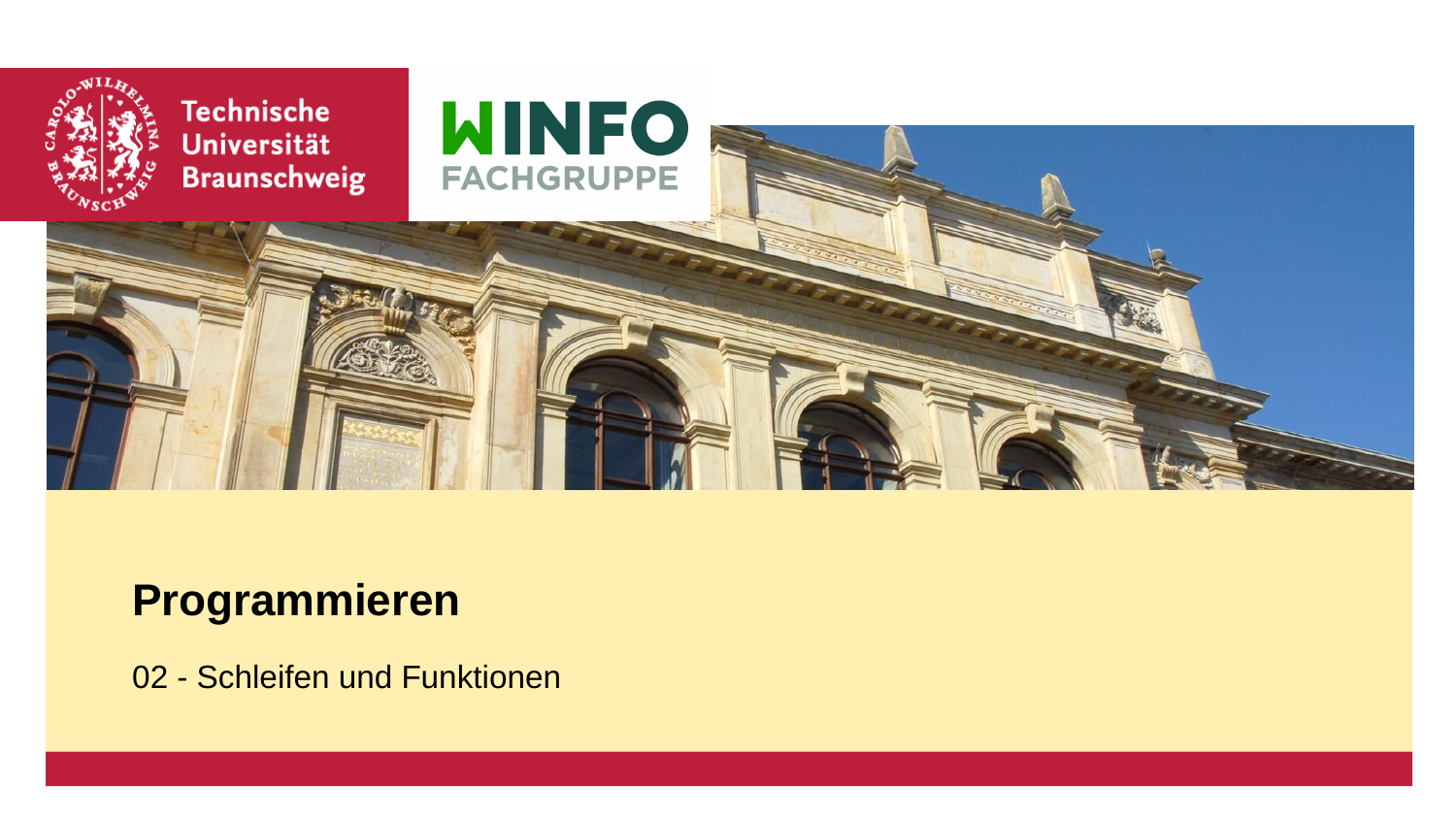

# Programmieren
02 - Schleifen und Funktionen